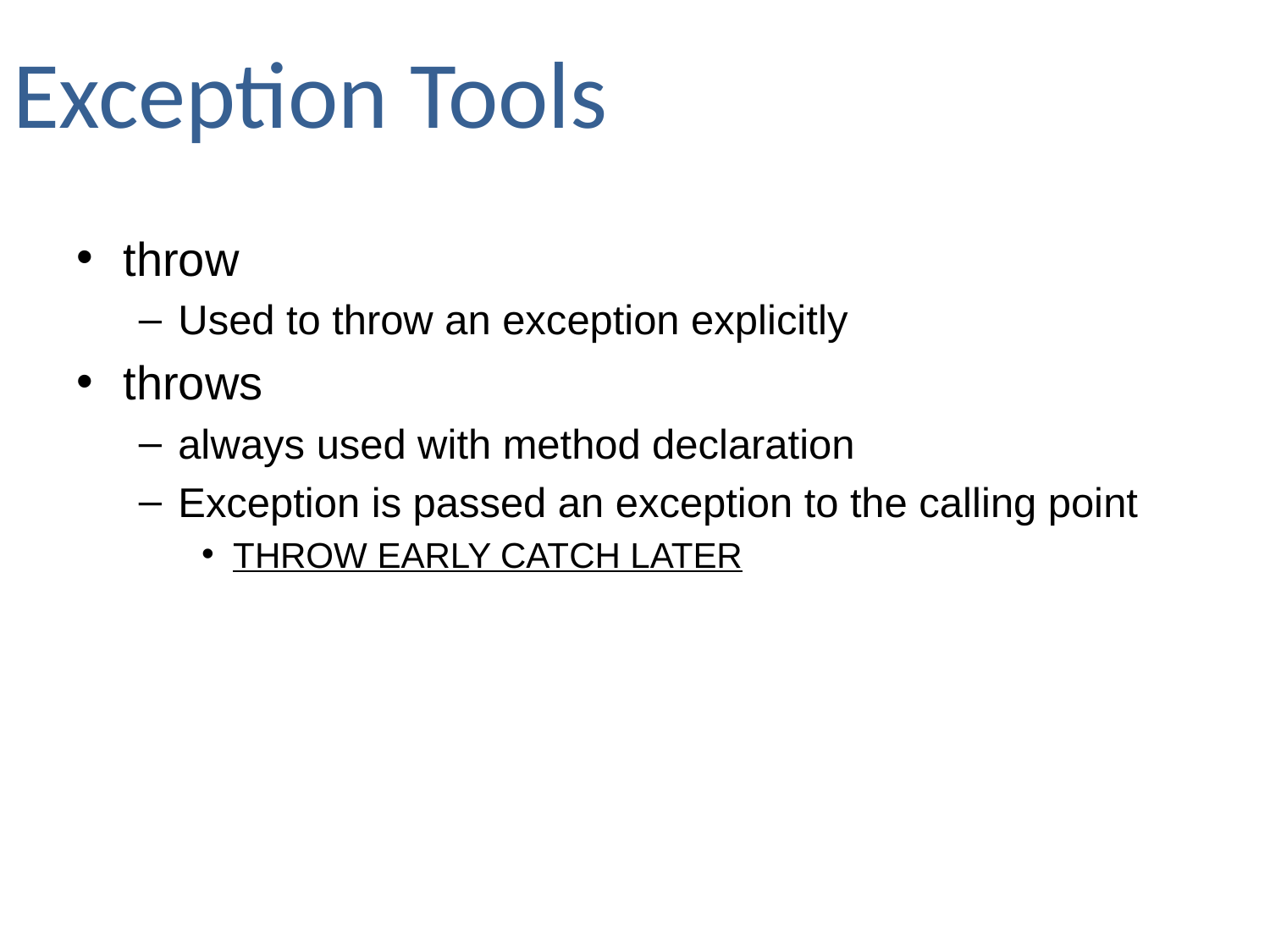

Exception Tools

throw
Used to throw an exception explicitly
throws
always used with method declaration
Exception is passed an exception to the calling point
THROW EARLY CATCH LATER